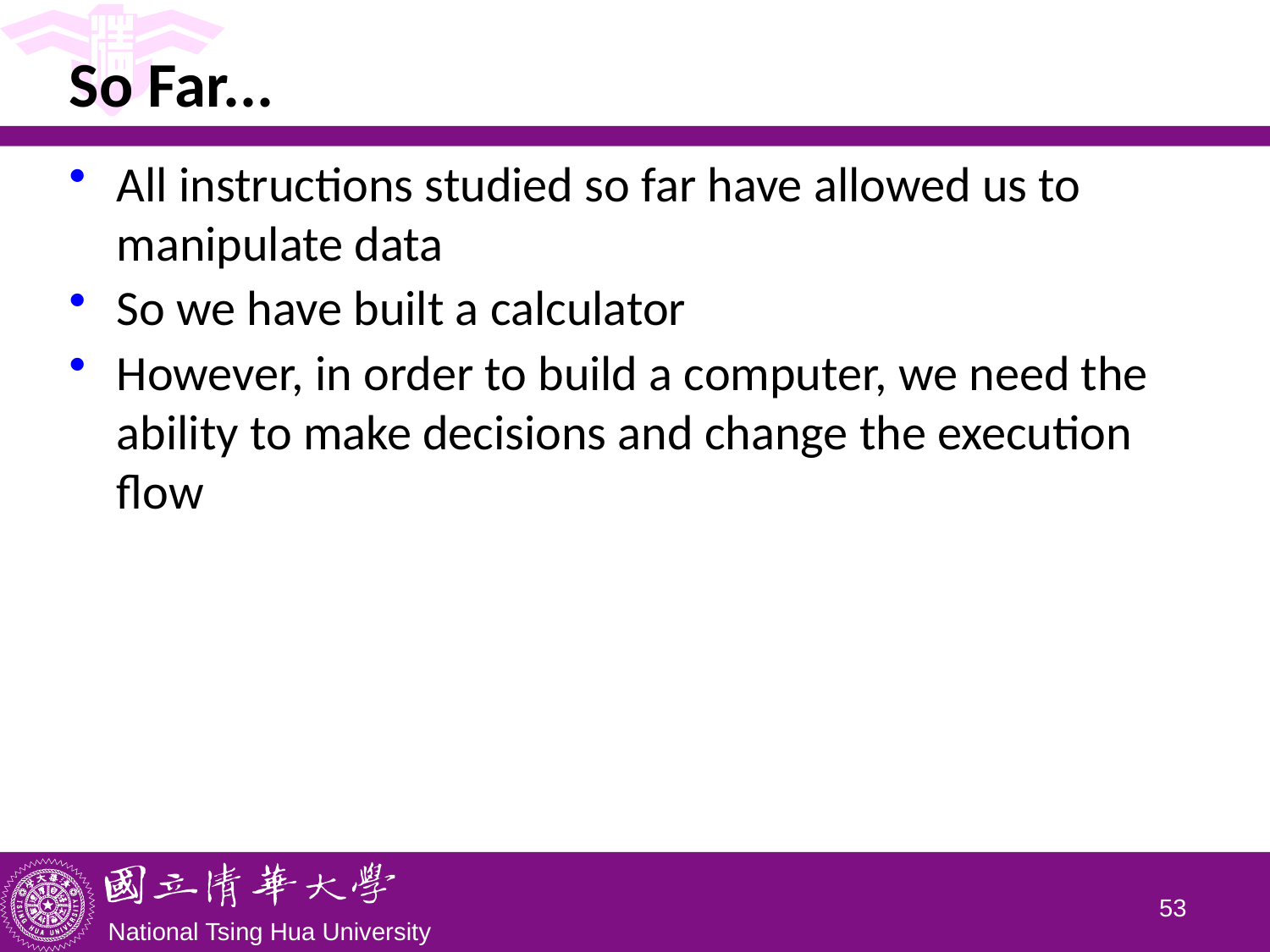

# So Far...
All instructions studied so far have allowed us to manipulate data
So we have built a calculator
However, in order to build a computer, we need the ability to make decisions and change the execution flow
53